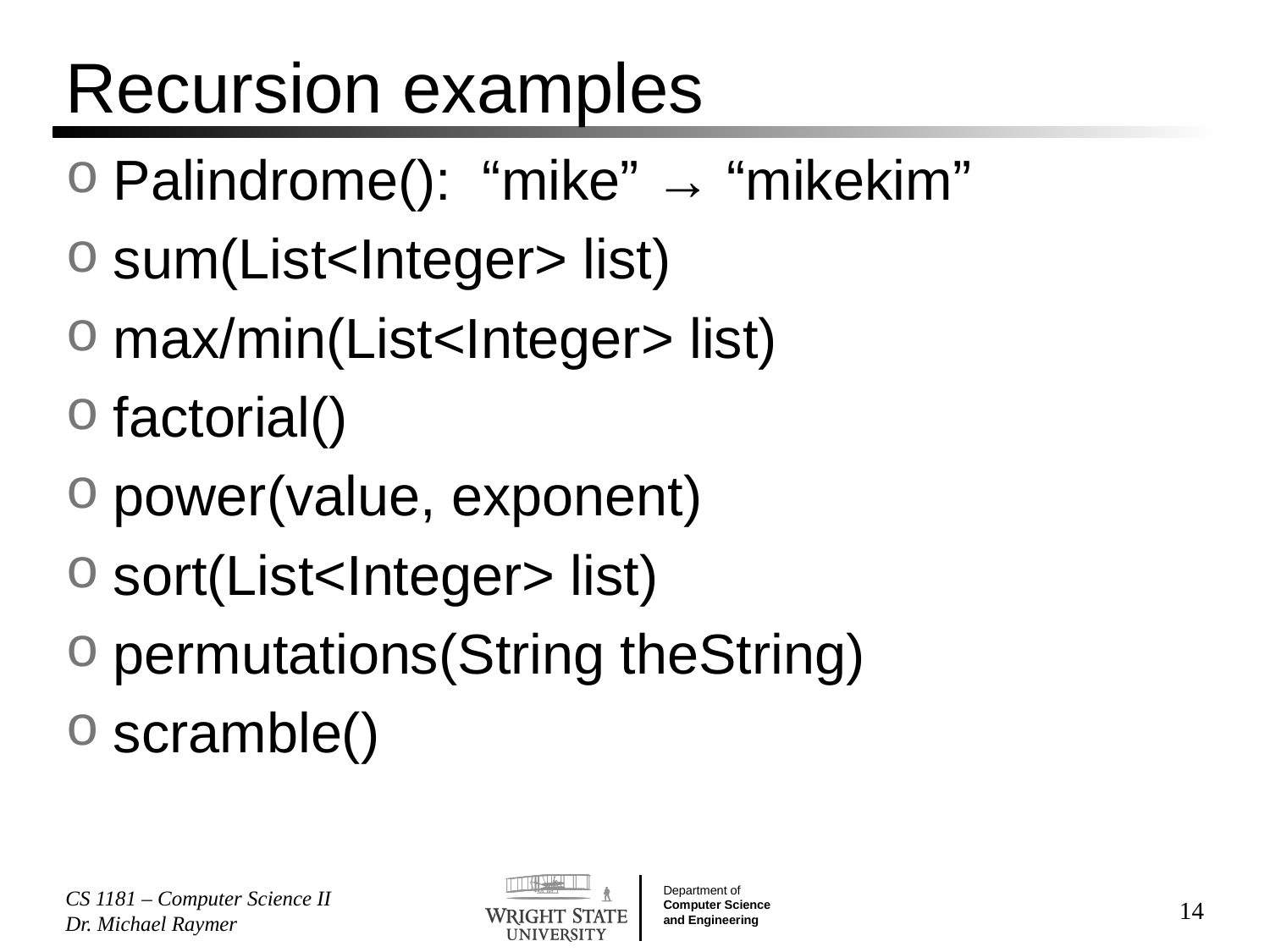

# Recursion examples
Palindrome():  “mike” → “mikekim”
sum(List<Integer> list)
max/min(List<Integer> list)
factorial()
power(value, exponent)
sort(List<Integer> list)
permutations(String theString)
scramble()
CS 1181 – Computer Science II    Dr. Michael Raymer
14